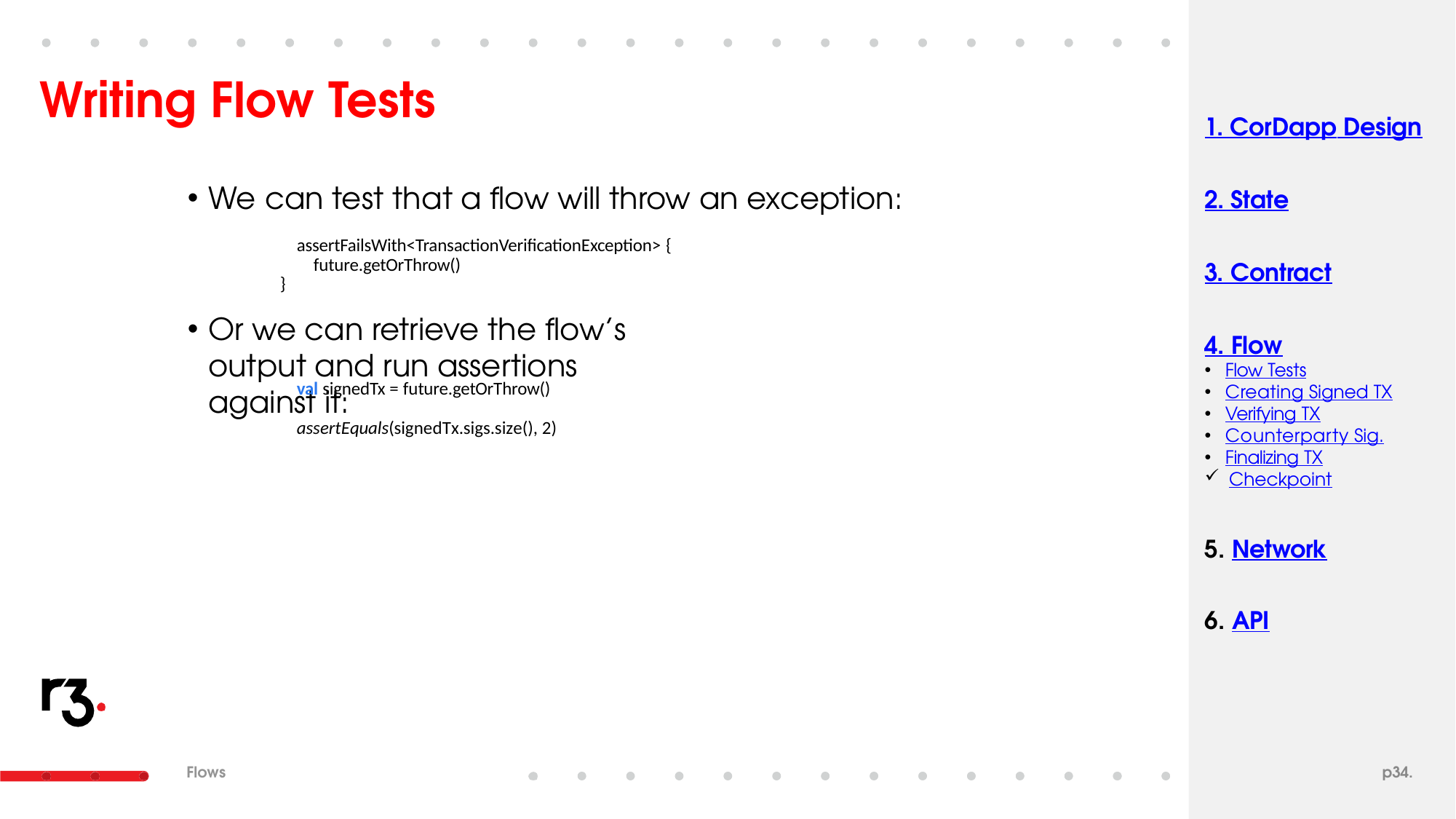

# Writing Flow Tests
1. CorDapp Design
We can test that a flow will throw an exception:
assertFailsWith<TransactionVerificationException> {  future.getOrThrow()
}

Or we can retrieve the flow’s output and run assertions against it:
2. State
3. Contract
4. Flow
Flow Tests
Creating Signed TX
Verifying TX
Counterparty Sig.
Finalizing TX
Checkpoint
val signedTx = future.getOrThrow()
assertEquals(signedTx.sigs.size(), 2)
Network

API
Flows
p34.